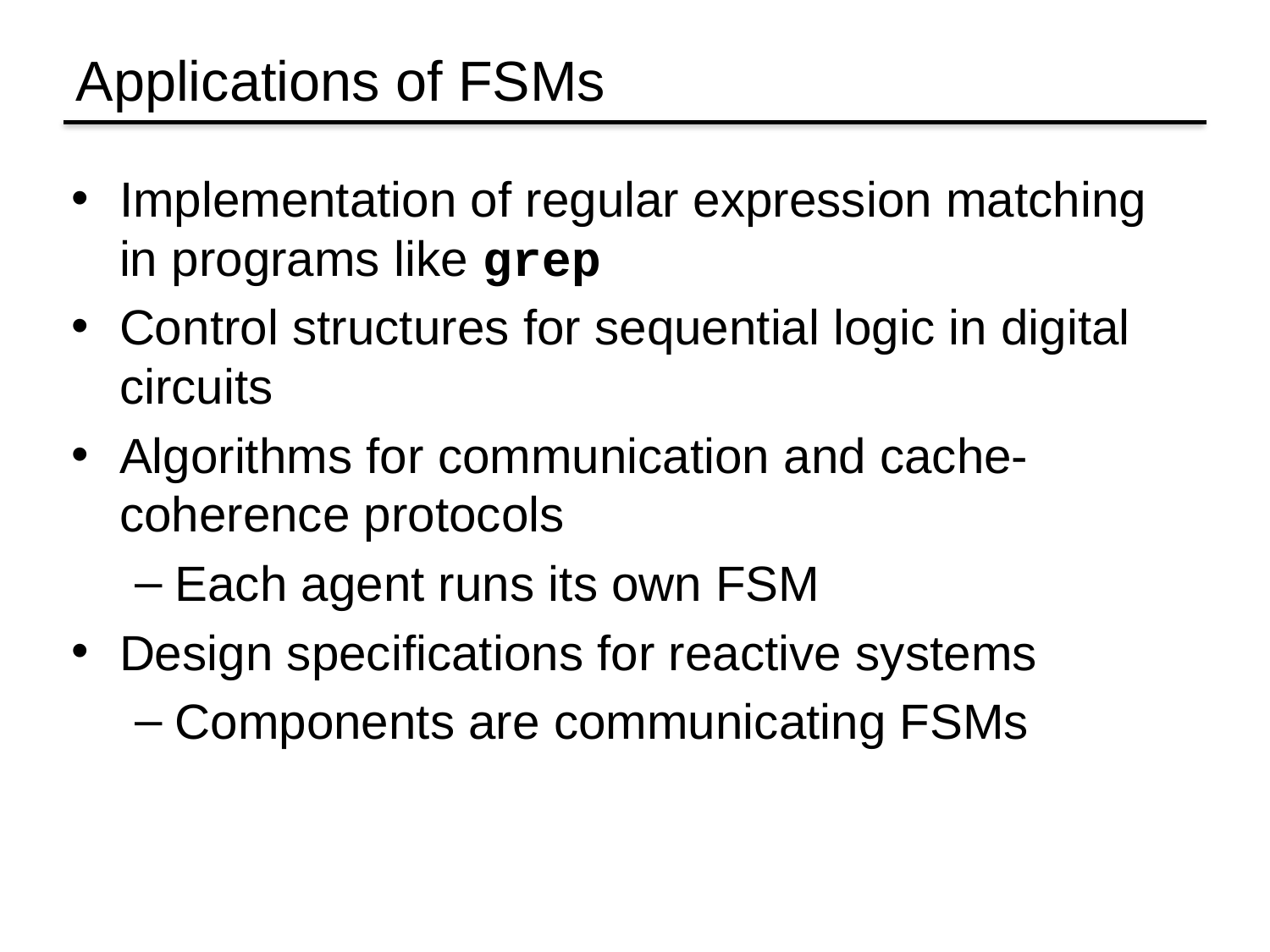

# Applications of FSMs
Implementation of regular expression matching in programs like grep
Control structures for sequential logic in digital circuits
Algorithms for communication and cache-coherence protocols
Each agent runs its own FSM
Design specifications for reactive systems
Components are communicating FSMs